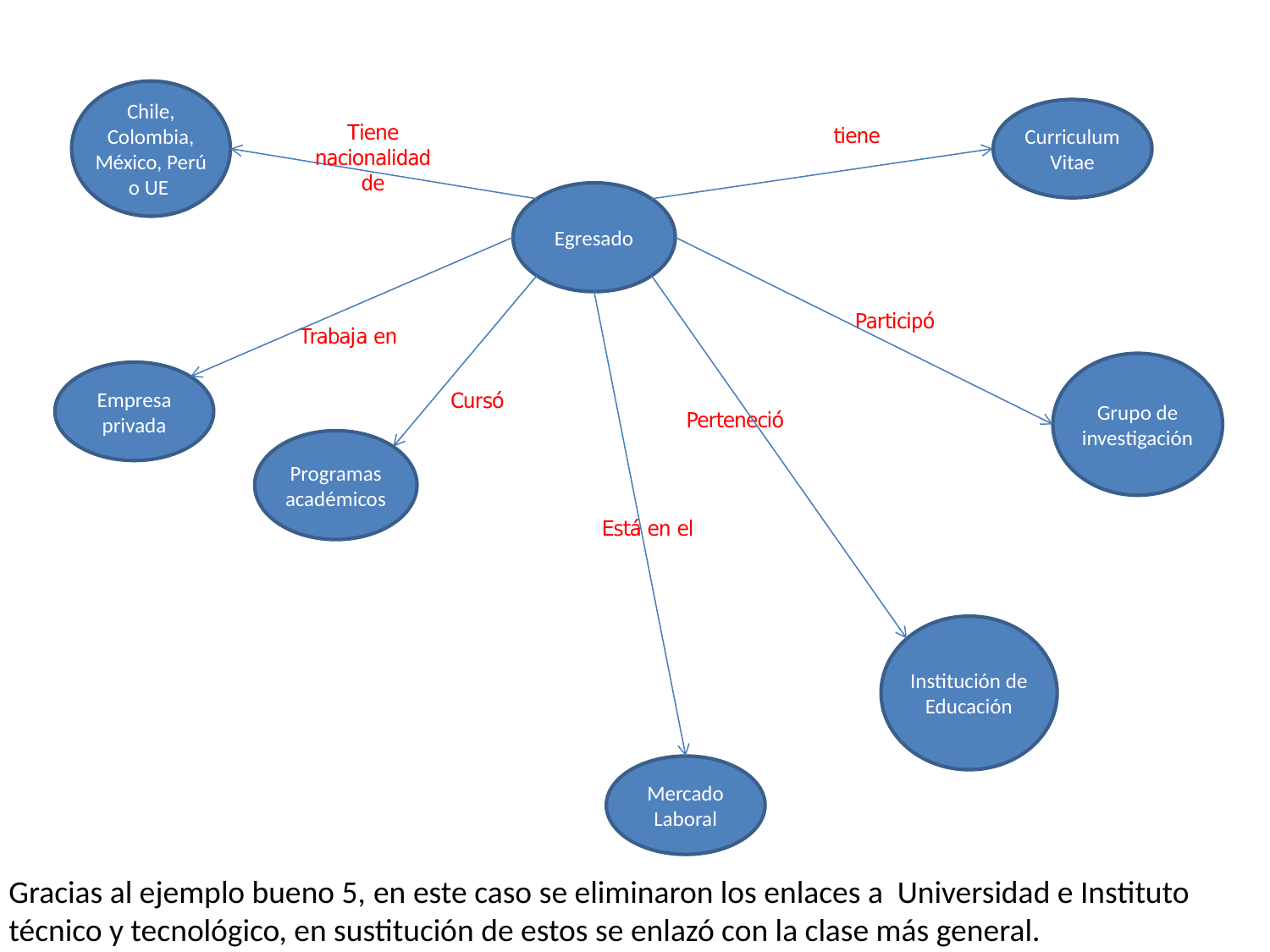

Chile, Colombia, México, Perú o UE
Curriculum Vitae
Tiene nacionalidad de
tiene
Egresado
Participó
Trabaja en
Grupo de investigación
Empresa privada
Cursó
Perteneció
Programas académicos
Está en el
Institución de Educación
Mercado Laboral
Gracias al ejemplo bueno 5, en este caso se eliminaron los enlaces a  Universidad e Instituto técnico y tecnológico, en sustitución de estos se enlazó con la clase más general.